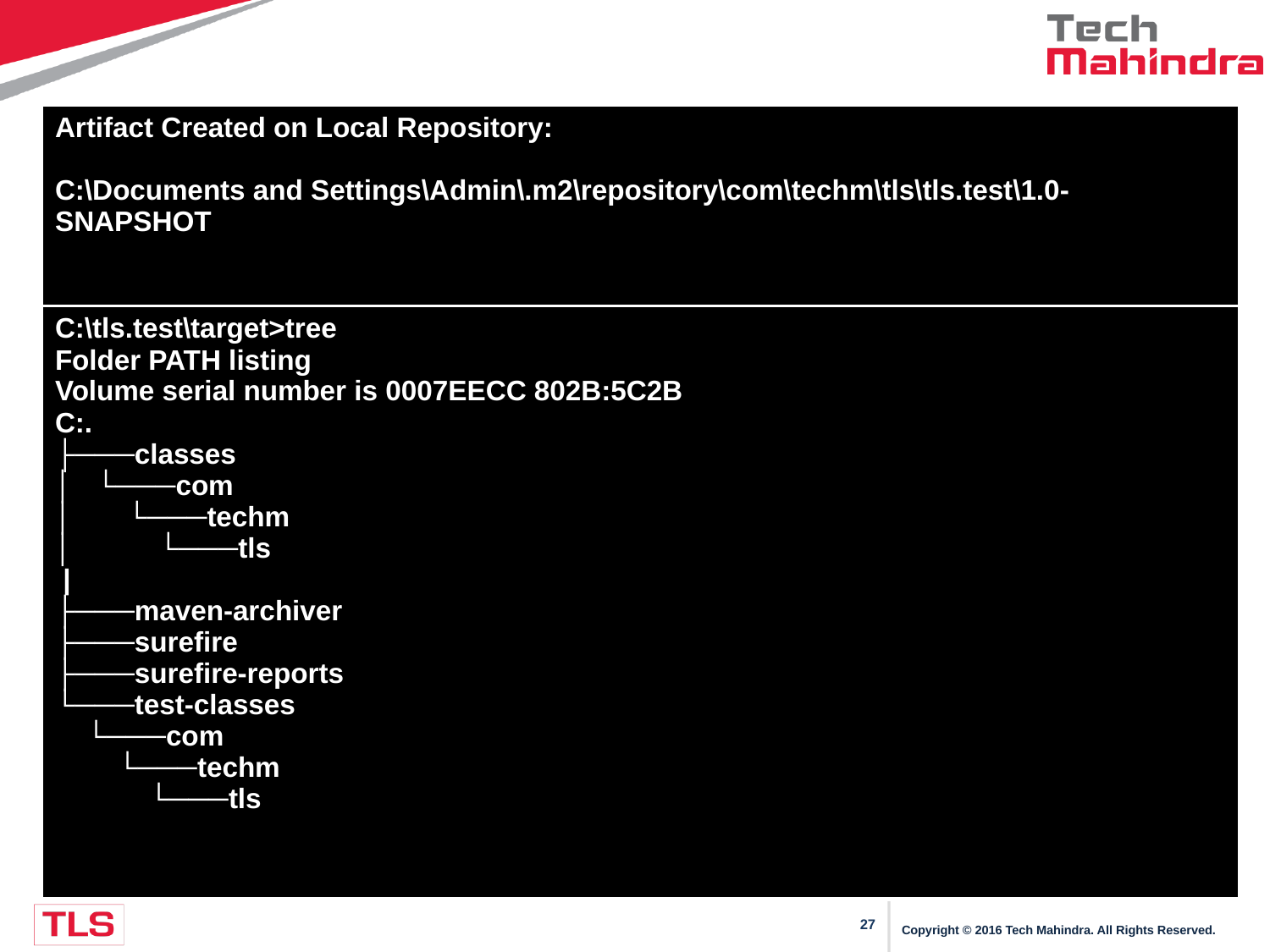

| Artifact Created on Local Repository: C:\Documents and Settings\Admin\.m2\repository\com\techm\tls\tls.test\1.0-SNAPSHOT |
| --- |
| C:\tls.test\target>tree Folder PATH listing Volume serial number is 0007EECC 802B:5C2B C:. ├───classes │ └───com │ └───techm │ └───tls | ├───maven-archiver ├───surefire ├───surefire-reports └───test-classes └───com └───techm └───tls |
| --- |
Copyright © 2016 Tech Mahindra. All Rights Reserved.